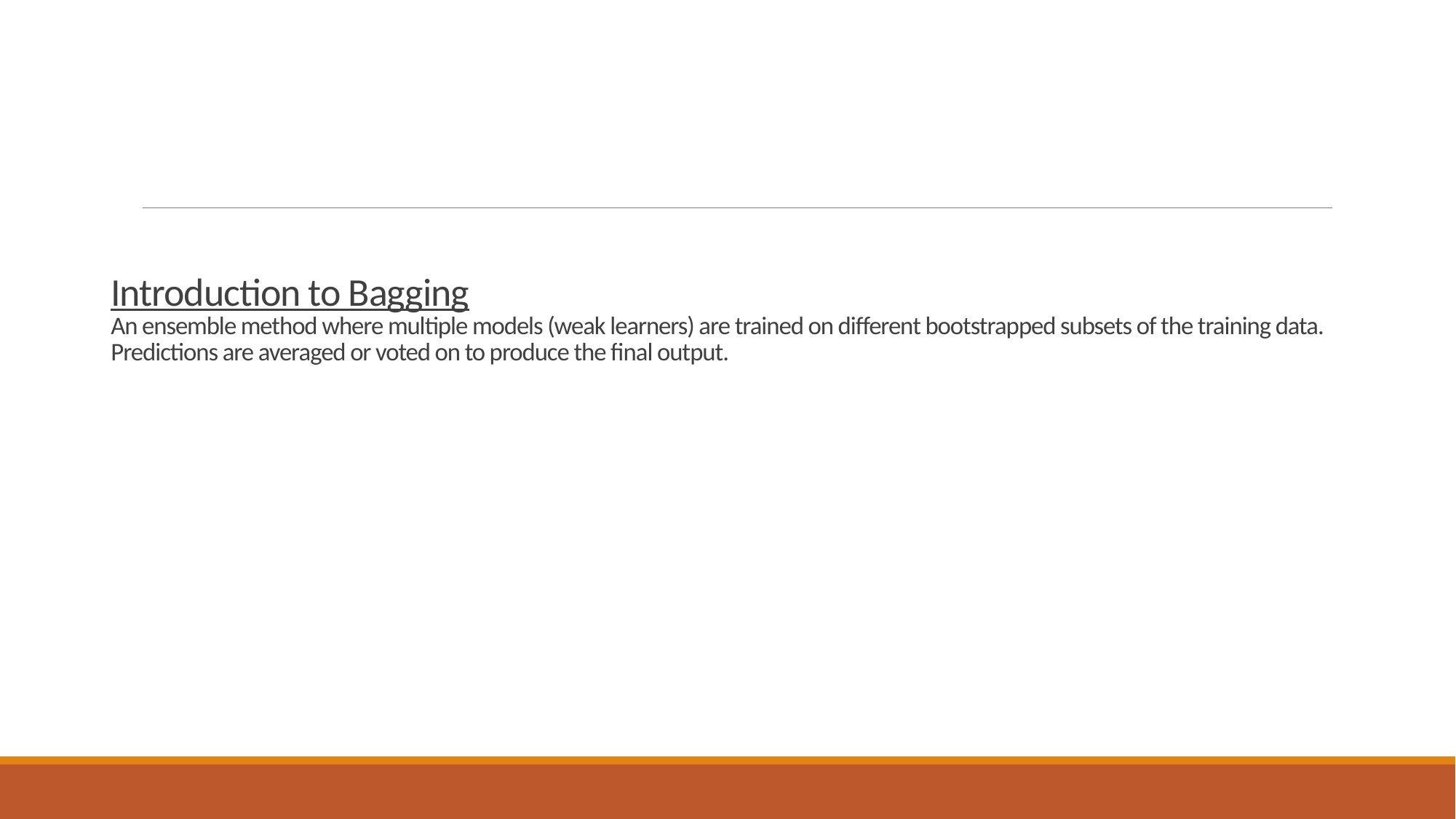

# Introduction to Bagging An ensemble method where multiple models (weak learners) are trained on different bootstrapped subsets of the training data. Predictions are averaged or voted on to produce the final output.